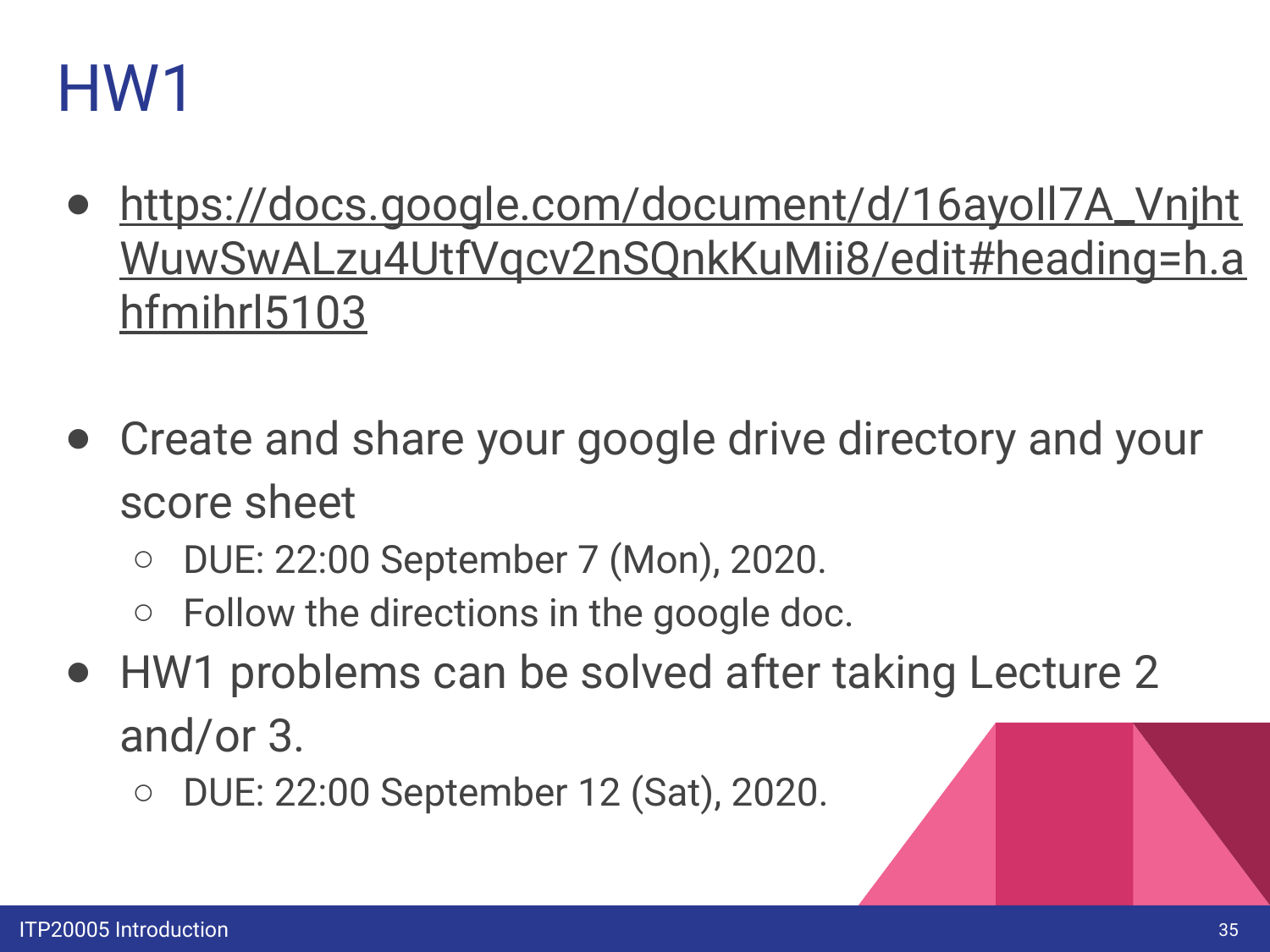

# HW1
https://docs.google.com/document/d/16ayoIl7A_VnjhtWuwSwALzu4UtfVqcv2nSQnkKuMii8/edit#heading=h.ahfmihrl5103
Create and share your google drive directory and your score sheet
DUE: 22:00 September 7 (Mon), 2020.
Follow the directions in the google doc.
HW1 problems can be solved after taking Lecture 2 and/or 3.
DUE: 22:00 September 12 (Sat), 2020.
35